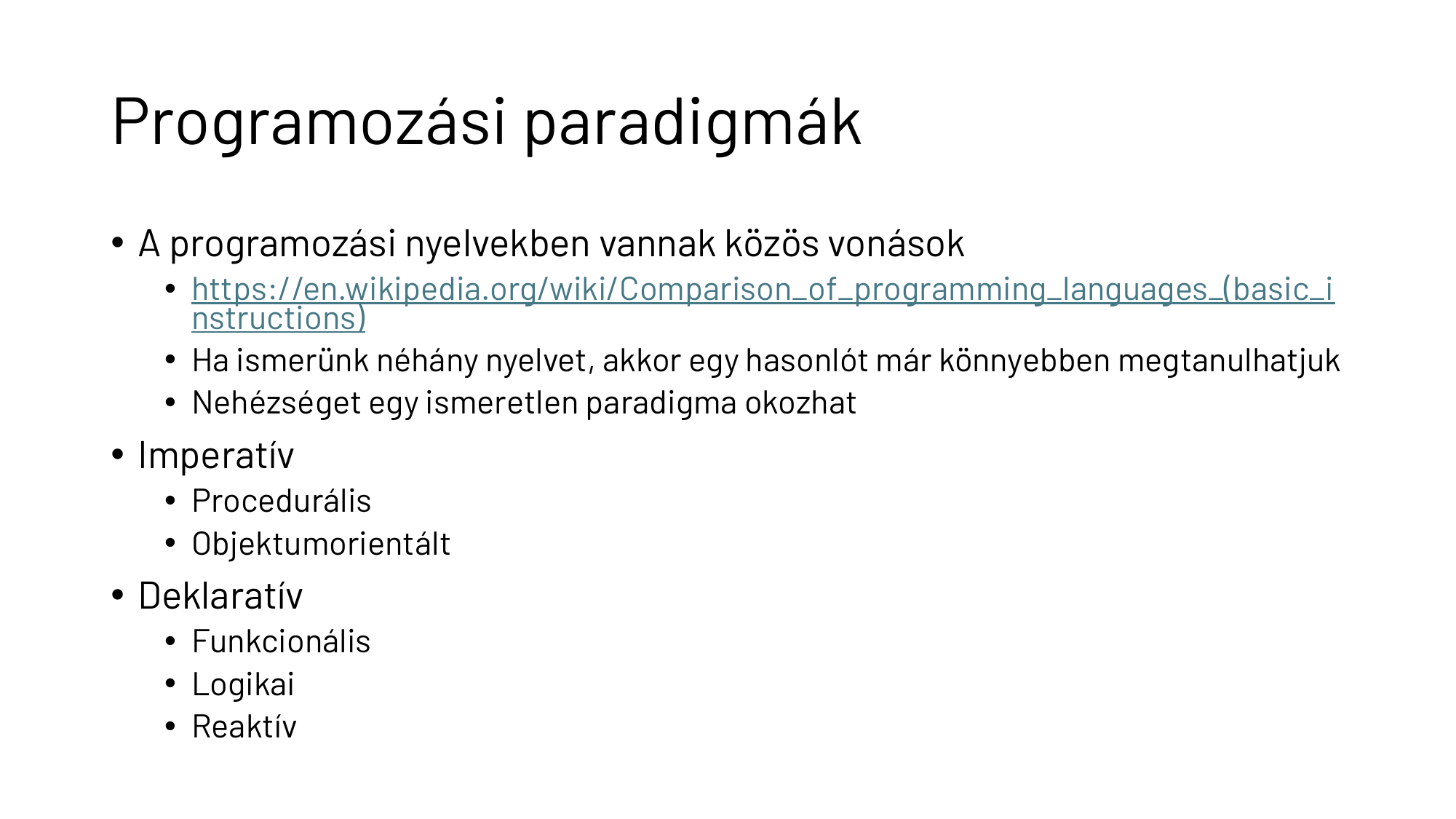

# Programozási paradigmák
A programozási nyelvekben vannak közös vonások
https://en.wikipedia.org/wiki/Comparison_of_programming_languages_(basic_instructions)
Ha ismerünk néhány nyelvet, akkor egy hasonlót már könnyebben megtanulhatjuk
Nehézséget egy ismeretlen paradigma okozhat
Imperatív
Procedurális
Objektumorientált
Deklaratív
Funkcionális
Logikai
Reaktív